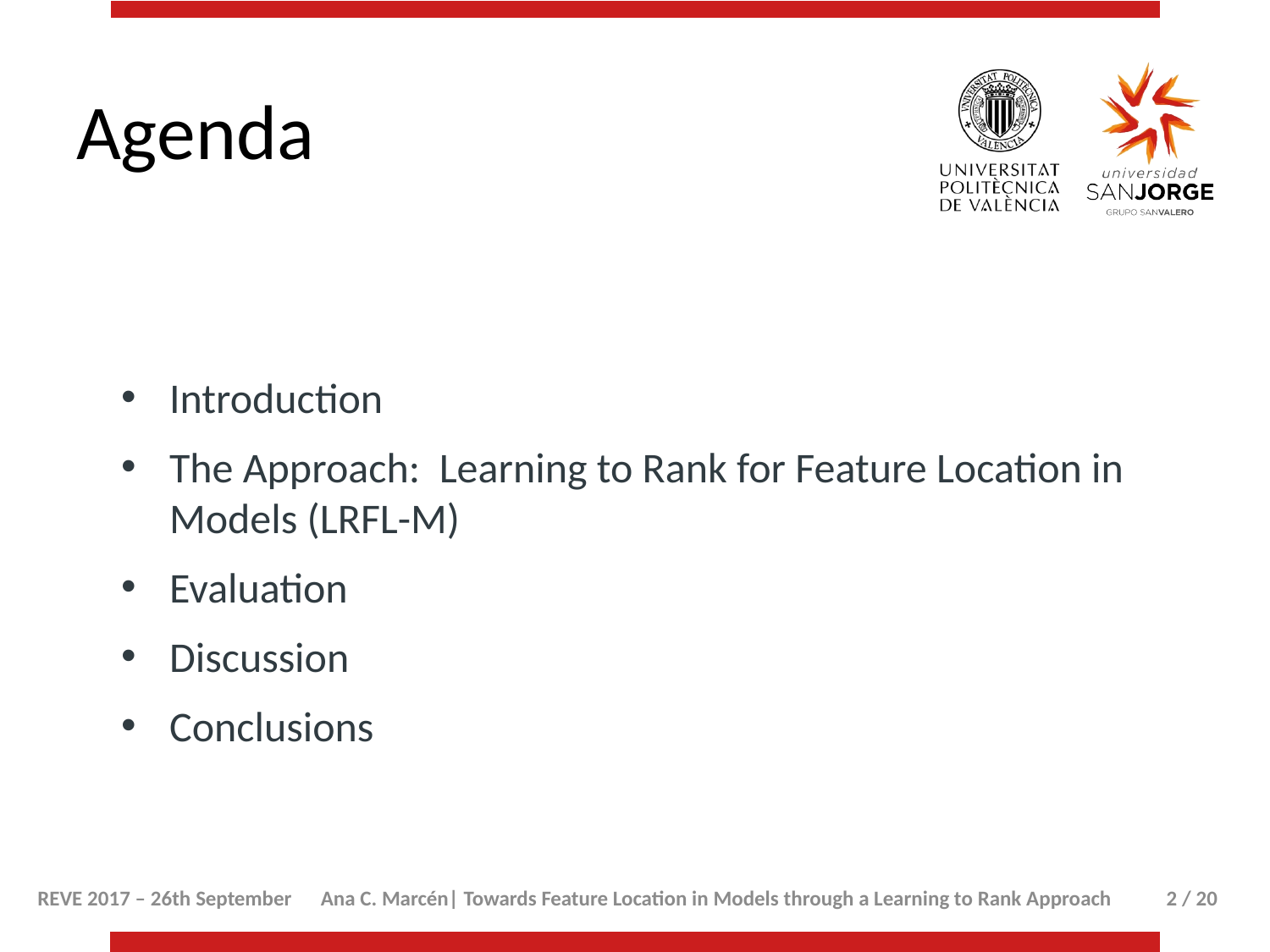

# Agenda
Introduction
The Approach:  Learning to Rank for Feature Location in Models (LRFL-M)
Evaluation
Discussion
Conclusions
2 / 20
REVE 2017 – 26th September
Ana C. Marcén| Towards Feature Location in Models through a Learning to Rank Approach